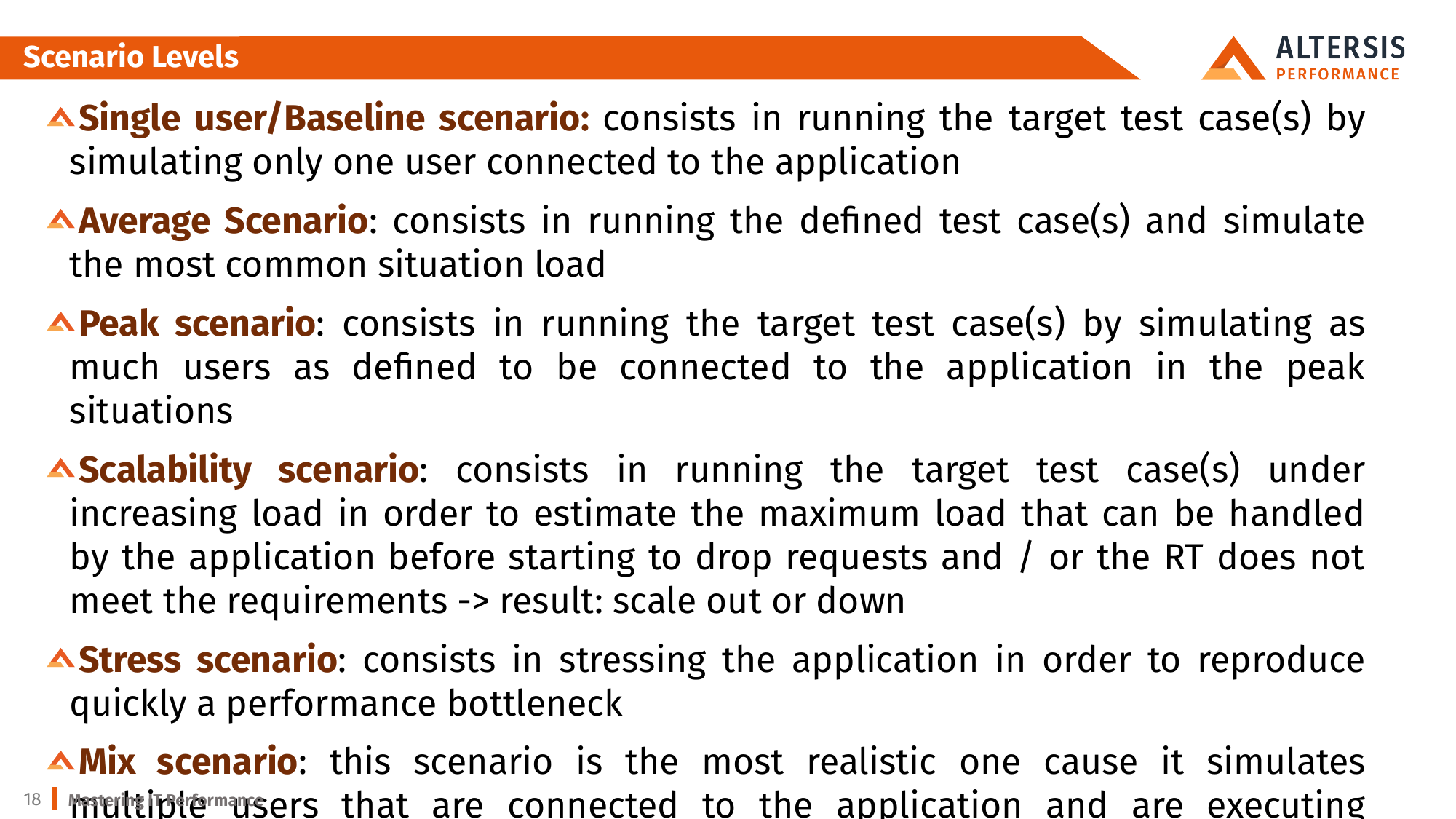

# Scenario Levels
Single user/Baseline scenario: consists in running the target test case(s) by simulating only one user connected to the application
Average Scenario: consists in running the defined test case(s) and simulate the most common situation load
Peak scenario: consists in running the target test case(s) by simulating as much users as defined to be connected to the application in the peak situations
Scalability scenario: consists in running the target test case(s) under increasing load in order to estimate the maximum load that can be handled by the application before starting to drop requests and / or the RT does not meet the requirements -> result: scale out or down
Stress scenario: consists in stressing the application in order to reproduce quickly a performance bottleneck
Mix scenario: this scenario is the most realistic one cause it simulates multiple users that are connected to the application and are executing different use cases
Mastering IT Performance